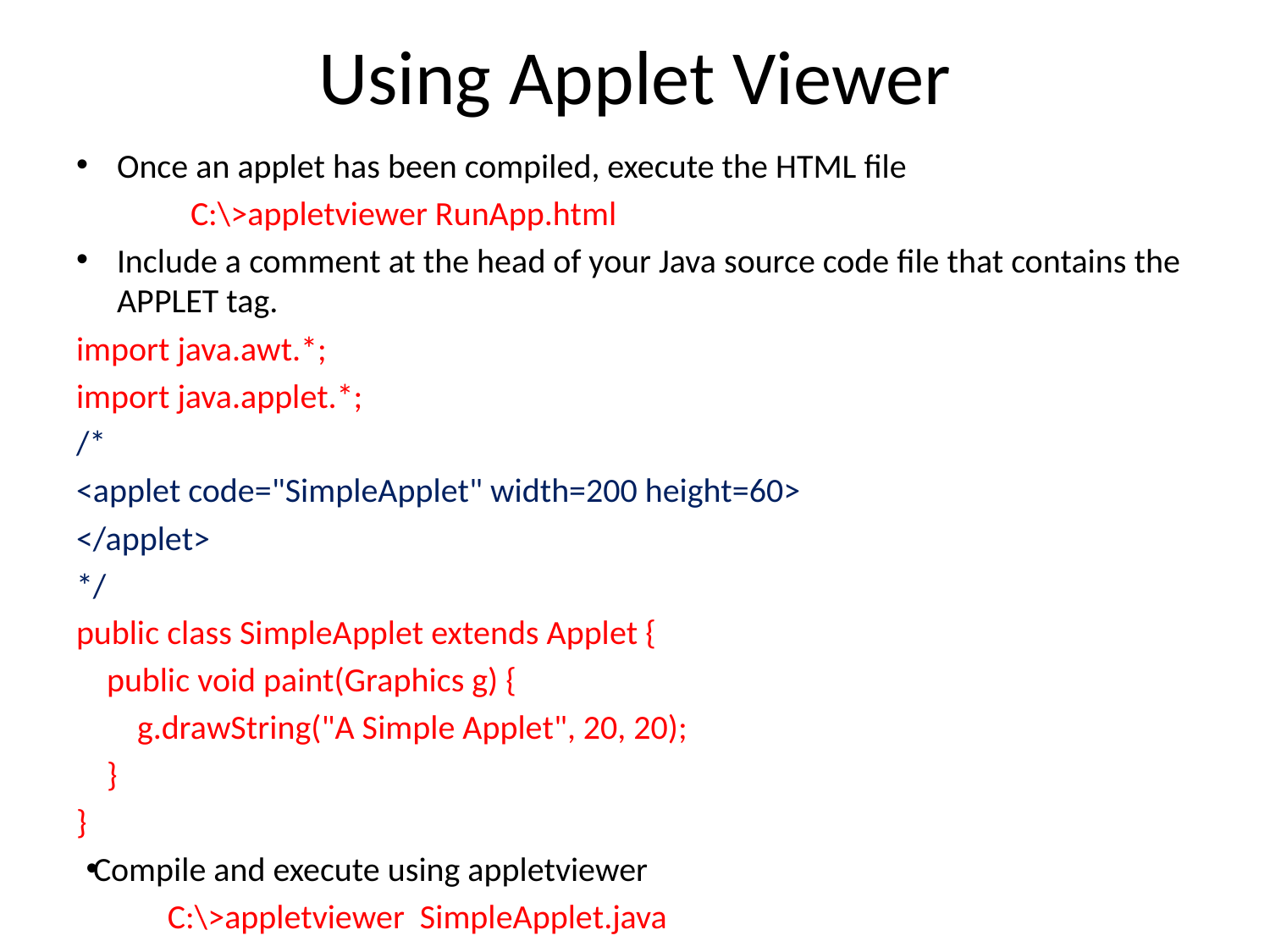

# Using Applet Viewer
Once an applet has been compiled, execute the HTML file
               C:\>appletviewer RunApp.html
Include a comment at the head of your Java source code file that contains the APPLET tag.
import java.awt.*;
import java.applet.*;
/*
<applet code="SimpleApplet" width=200 height=60>
</applet>
*/
public class SimpleApplet extends Applet {
    public void paint(Graphics g) {
        g.drawString("A Simple Applet", 20, 20);
    }
}
Compile and execute using appletviewer
            C:\>appletviewer  SimpleApplet.java